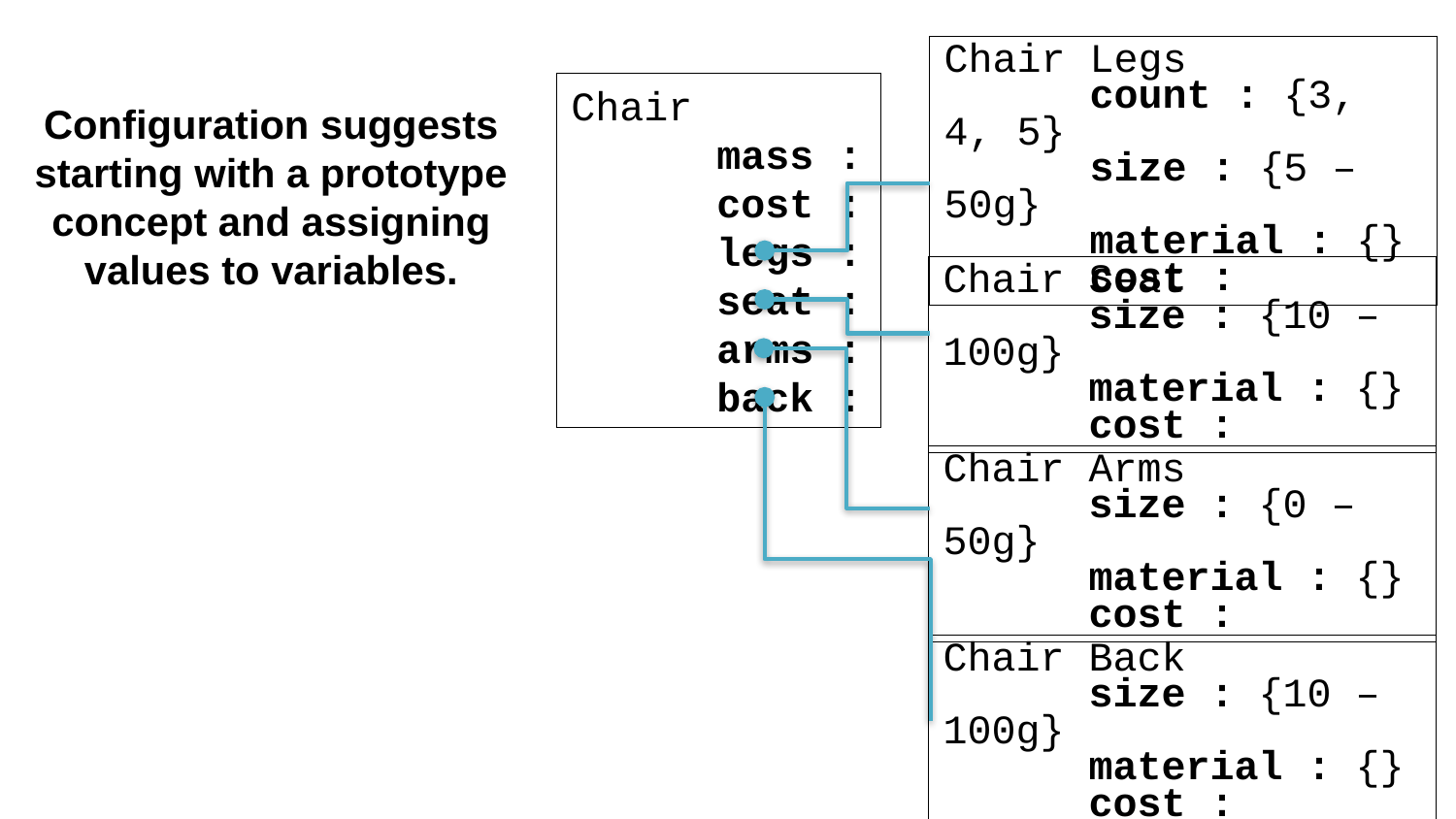

Chair Legs
	count : {3, 4, 5}
	size : {5 – 50g}
	material : {}
	cost :
Chair
	mass :
	cost :
	legs :
	seat :
	arms :
	back :
Configuration suggests starting with a prototype concept and assigning values to variables.

Chair Seat
	size : {10 – 100g}
	material : {}
	cost :
Chair Arms
	size : {0 – 50g}
	material : {}
	cost :
Chair Back
	size : {10 – 100g}
	material : {}
	cost :